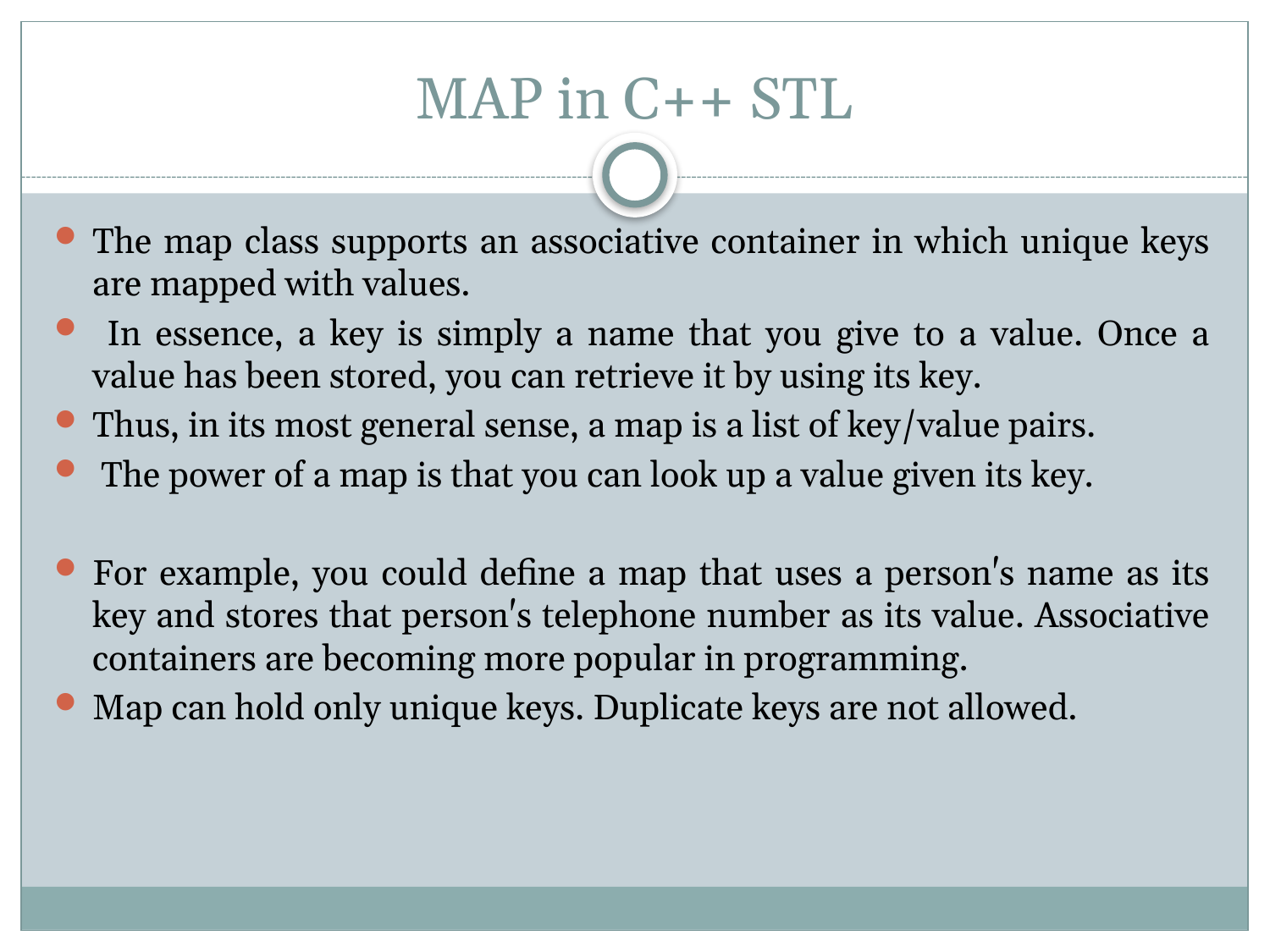

# MAP in C++ STL
The map class supports an associative container in which unique keys are mapped with values.
 In essence, a key is simply a name that you give to a value. Once a value has been stored, you can retrieve it by using its key.
Thus, in its most general sense, a map is a list of key/value pairs.
 The power of a map is that you can look up a value given its key.

For example, you could define a map that uses a person's name as its key and stores that person's telephone number as its value. Associative containers are becoming more popular in programming.
Map can hold only unique keys. Duplicate keys are not allowed.